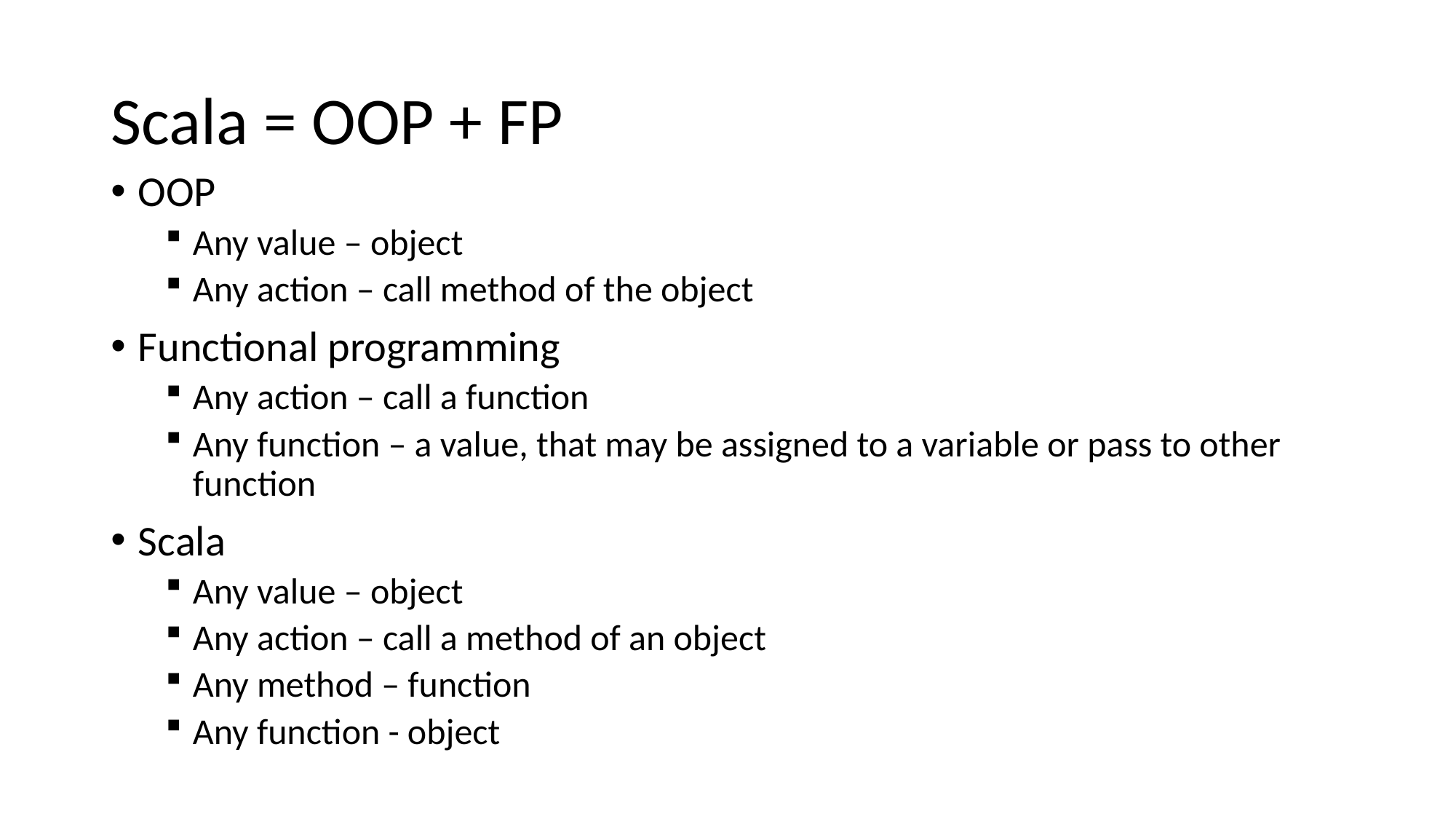

# Scala = OOP + FP
OOP
Any value – object
Any action – call method of the object
Functional programming
Any action – call a function
Any function – a value, that may be assigned to a variable or pass to other function
Scala
Any value – object
Any action – call a method of an object
Any method – function
Any function - object